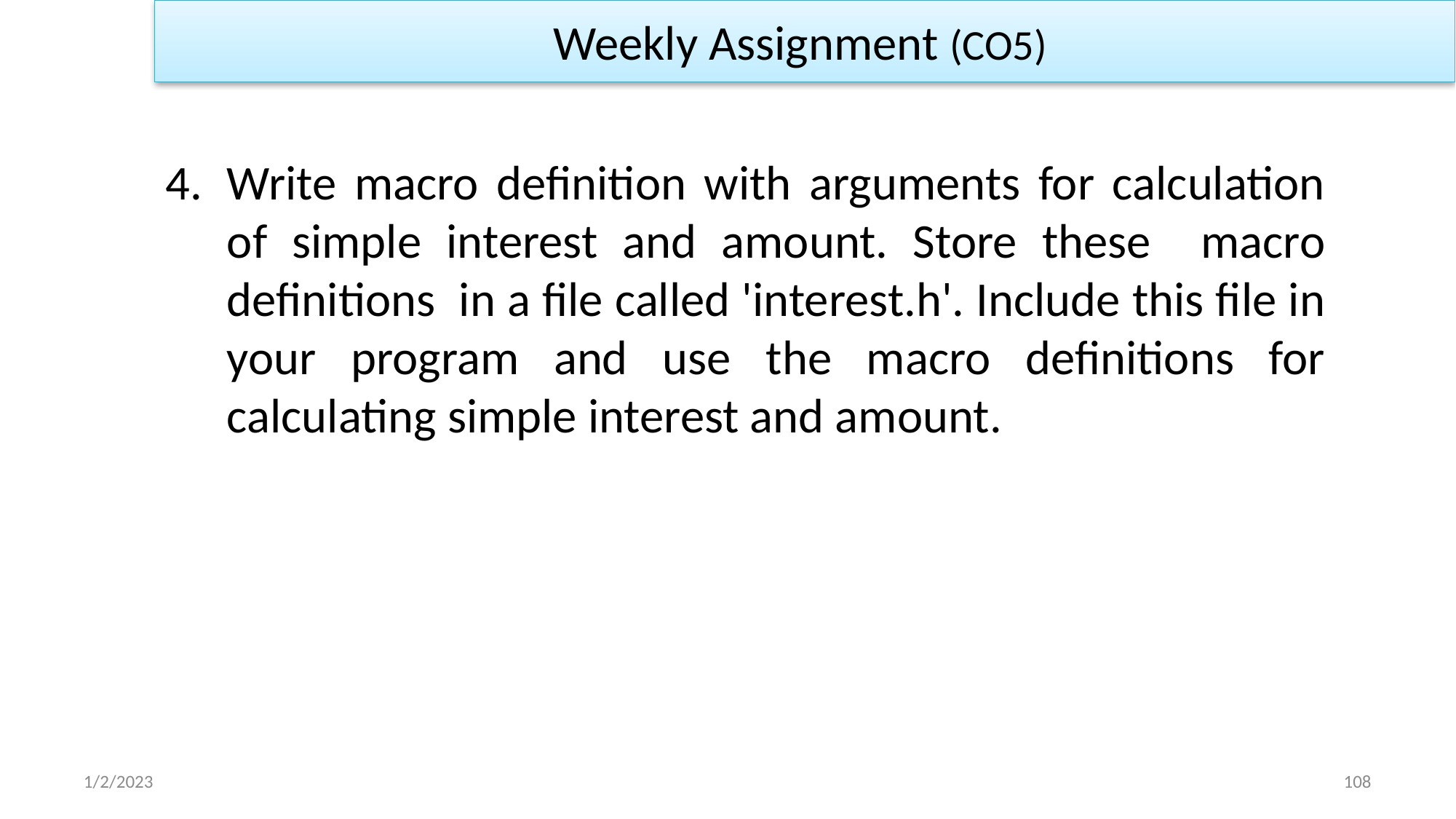

Weekly Assignment (CO5)
Write macro definition with arguments for calculation of simple interest and amount. Store these  macro definitions  in a file called 'interest.h'. Include this file in your program and use the macro definitions for calculating simple interest and amount.

1/2/2023
108